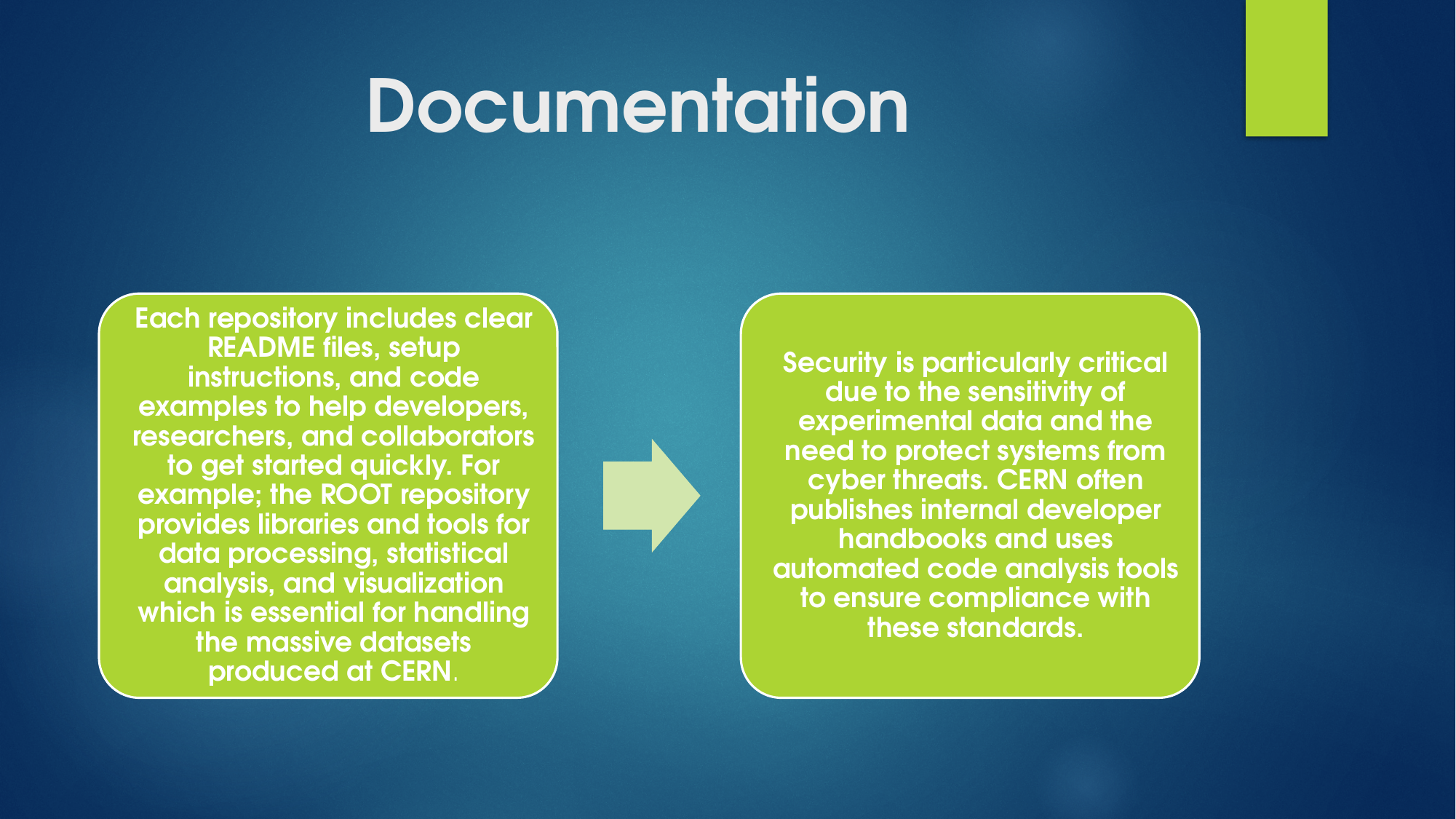

# Documentation
Each repository includes clear README files, setup instructions, and code examples to help developers, researchers, and collaborators to get started quickly. For example; the ROOT repository provides libraries and tools for data processing, statistical analysis, and visualization which is essential for handling the massive datasets produced at CERN.

Security is particularly critical due to the sensitivity of experimental data and the need to protect systems from cyber threats. CERN often publishes internal developer handbooks and uses automated code analysis tools to ensure compliance with these standards.